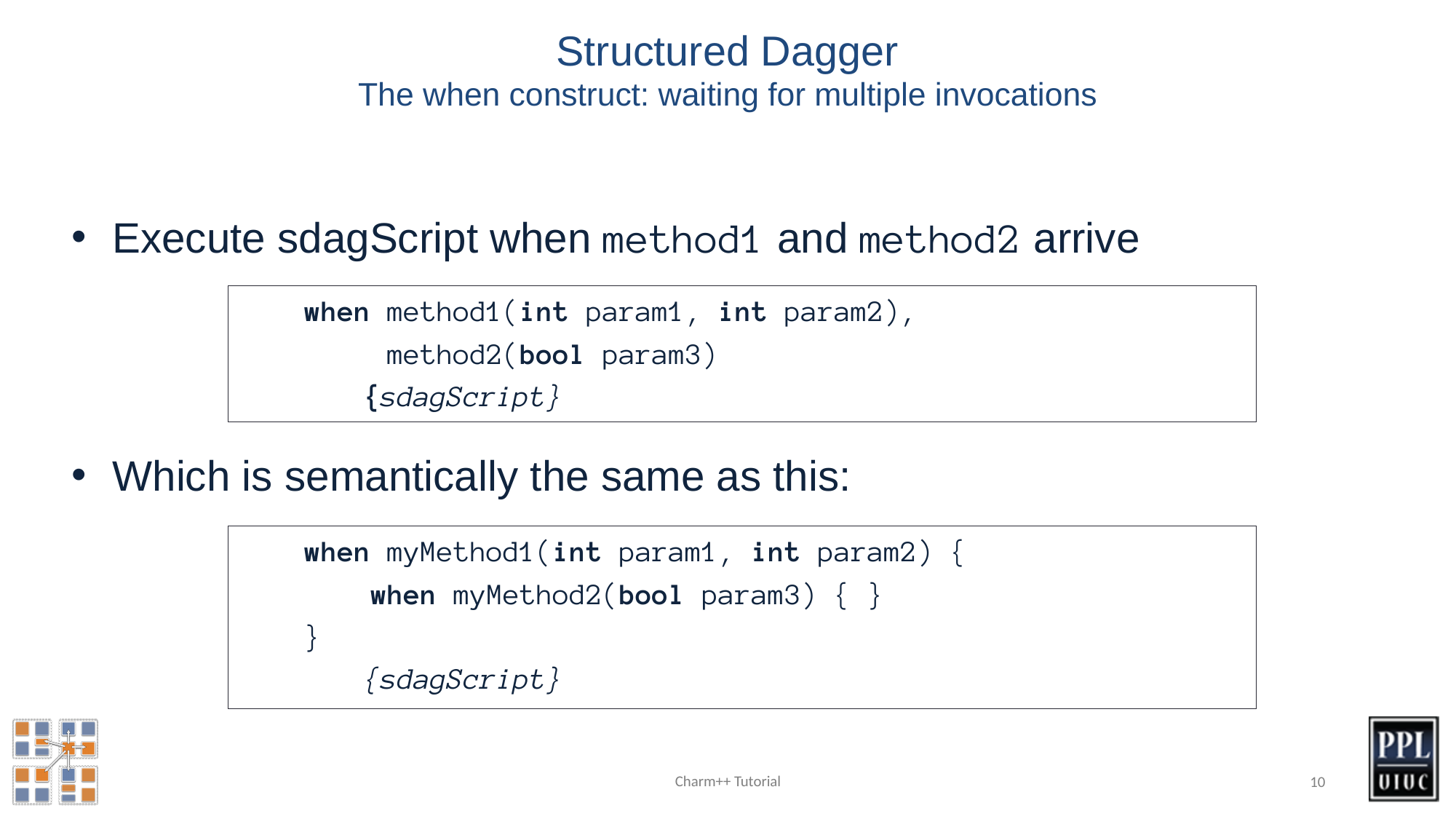

# Structured Dagger The when construct: waiting for multiple invocations

Execute sdagScript when method1 and method2 arrive

Which is semantically the same as this:
    when method1(int param1, int param2),
         method2(bool param3)
 	 {sdagScript}

    when myMethod1(int param1, int param2) {
        when myMethod2(bool param3) { }
    }
   	 {sdagScript}
Charm++ Tutorial
10